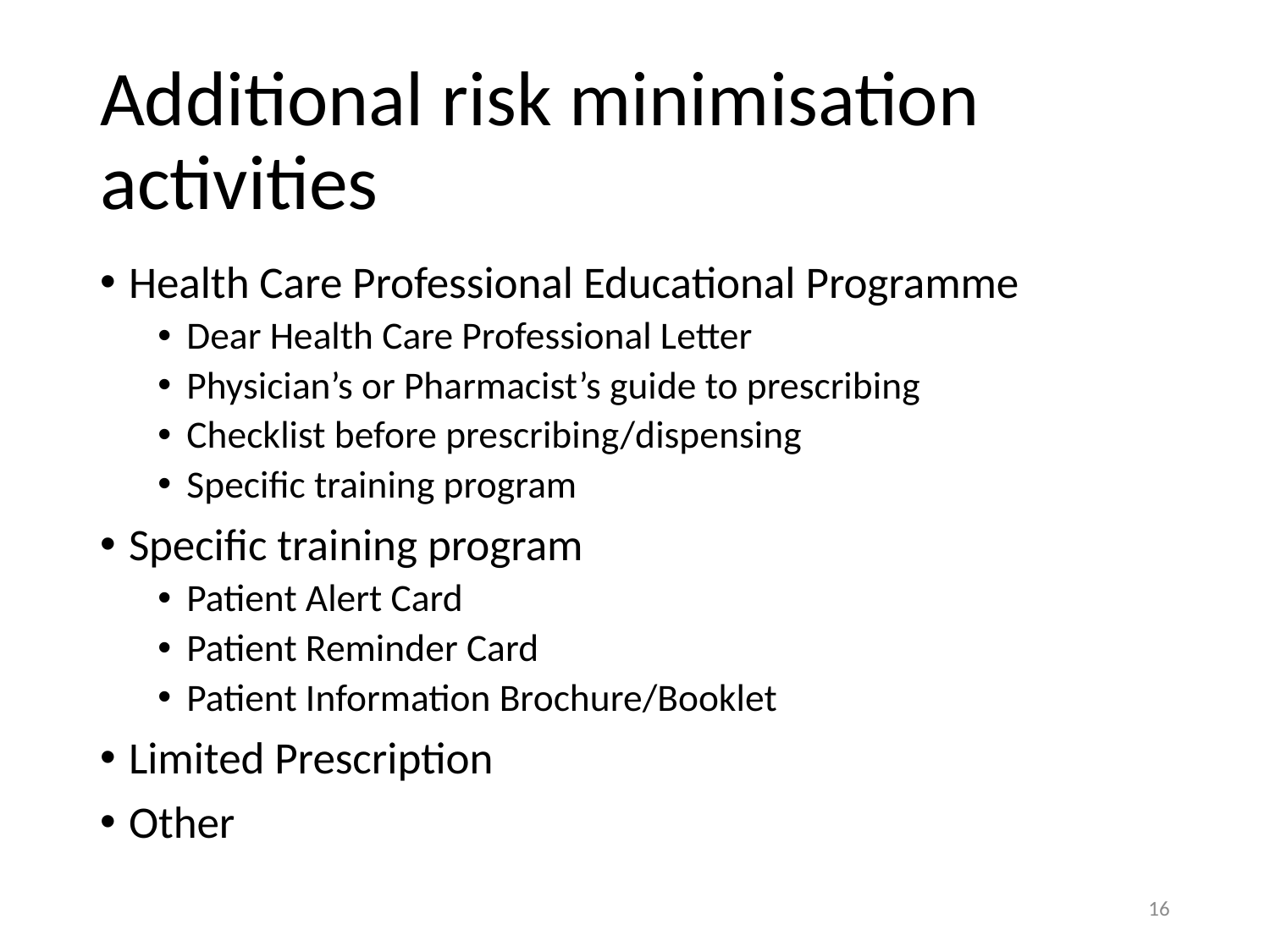

# Additional risk minimisation activities
Health Care Professional Educational Programme
Dear Health Care Professional Letter
Physician’s or Pharmacist’s guide to prescribing
Checklist before prescribing/dispensing
Specific training program
Specific training program
Patient Alert Card
Patient Reminder Card
Patient Information Brochure/Booklet
Limited Prescription
Other

16